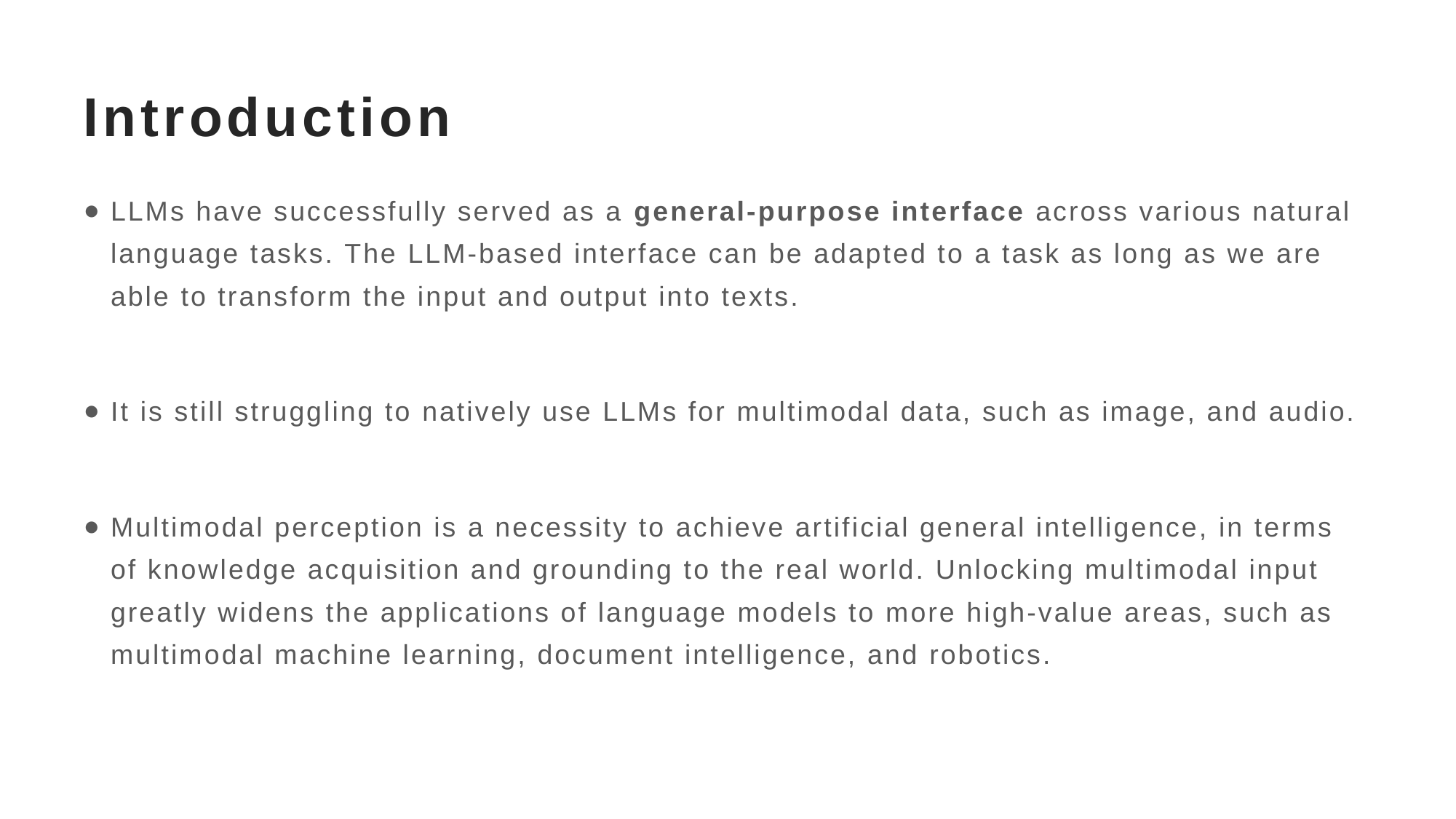

# Introduction
LLMs have successfully served as a general-purpose interface across various natural language tasks. The LLM-based interface can be adapted to a task as long as we are able to transform the input and output into texts.

It is still struggling to natively use LLMs for multimodal data, such as image, and audio.

Multimodal perception is a necessity to achieve artificial general intelligence, in terms of knowledge acquisition and grounding to the real world. Unlocking multimodal input greatly widens the applications of language models to more high-value areas, such as multimodal machine learning, document intelligence, and robotics.